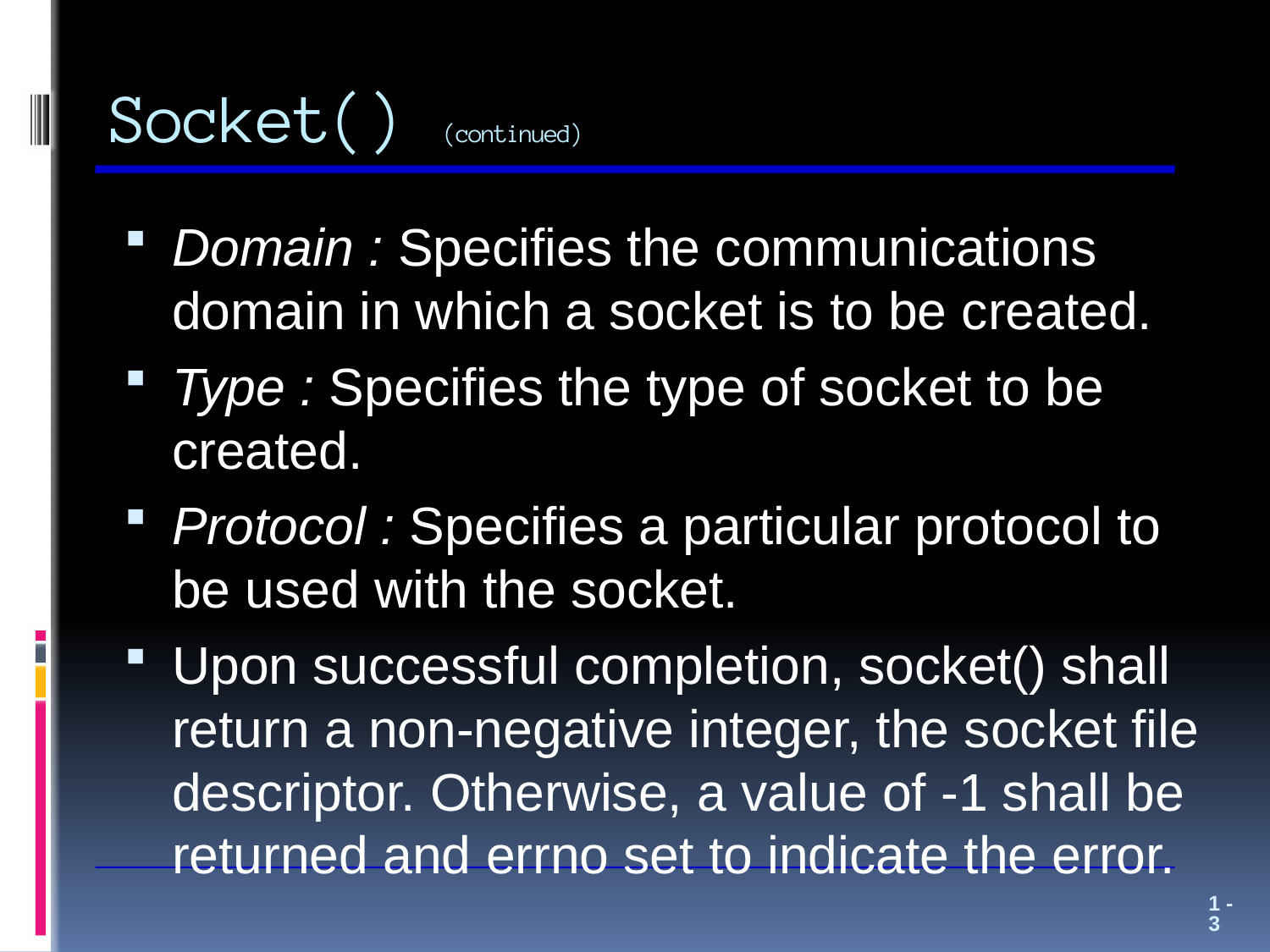

# Socket() (continued)
Domain : Specifies the communications domain in which a socket is to be created.
Type : Specifies the type of socket to be created.
Protocol : Specifies a particular protocol to be used with the socket.
Upon successful completion, socket() shall return a non-negative integer, the socket file descriptor. Otherwise, a value of -1 shall be returned and errno set to indicate the error.
1 - 3